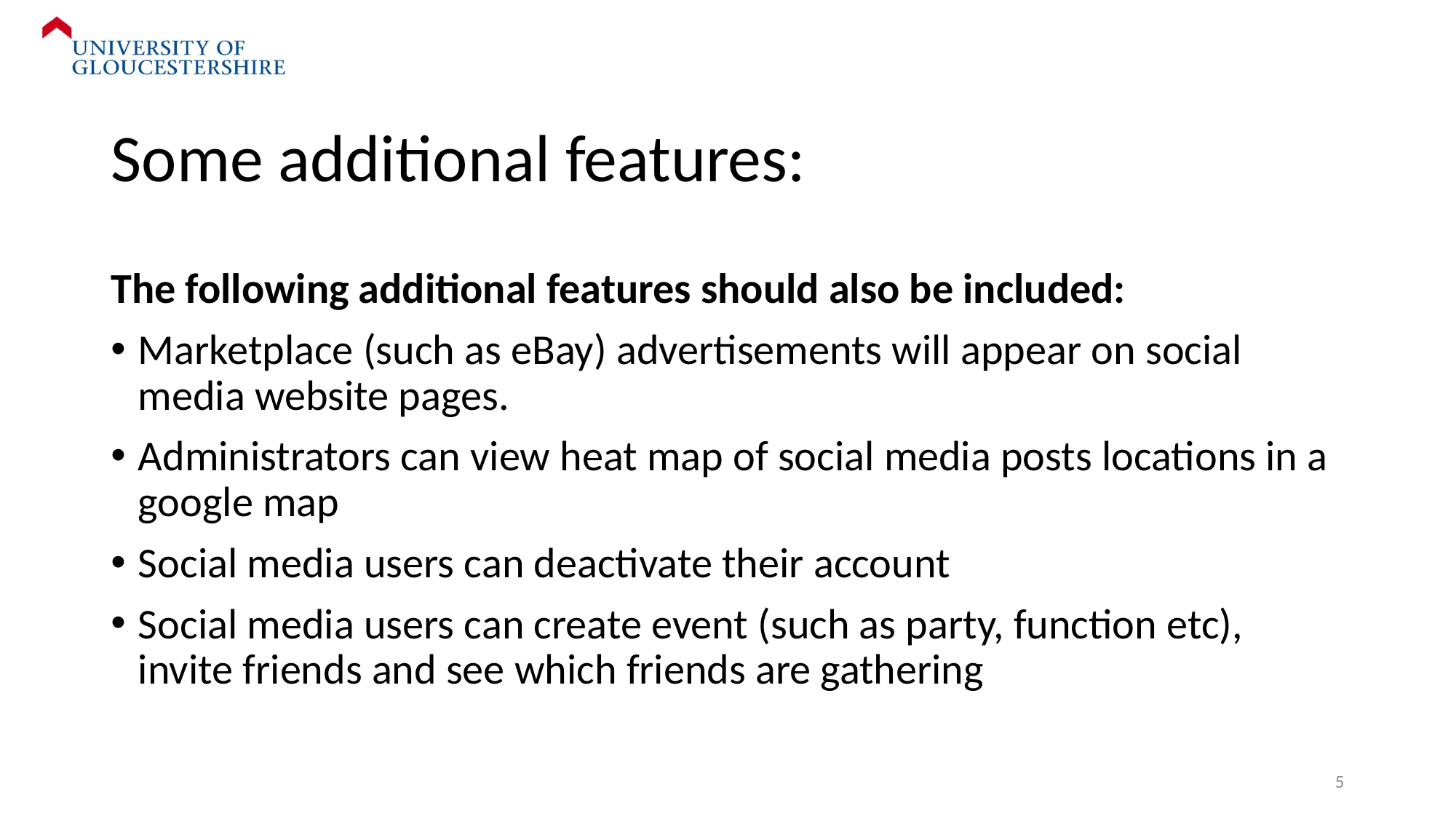

# Some additional features:
The following additional features should also be included:
Marketplace (such as eBay) advertisements will appear on social media website pages.
Administrators can view heat map of social media posts locations in a google map
Social media users can deactivate their account
Social media users can create event (such as party, function etc), invite friends and see which friends are gathering
5